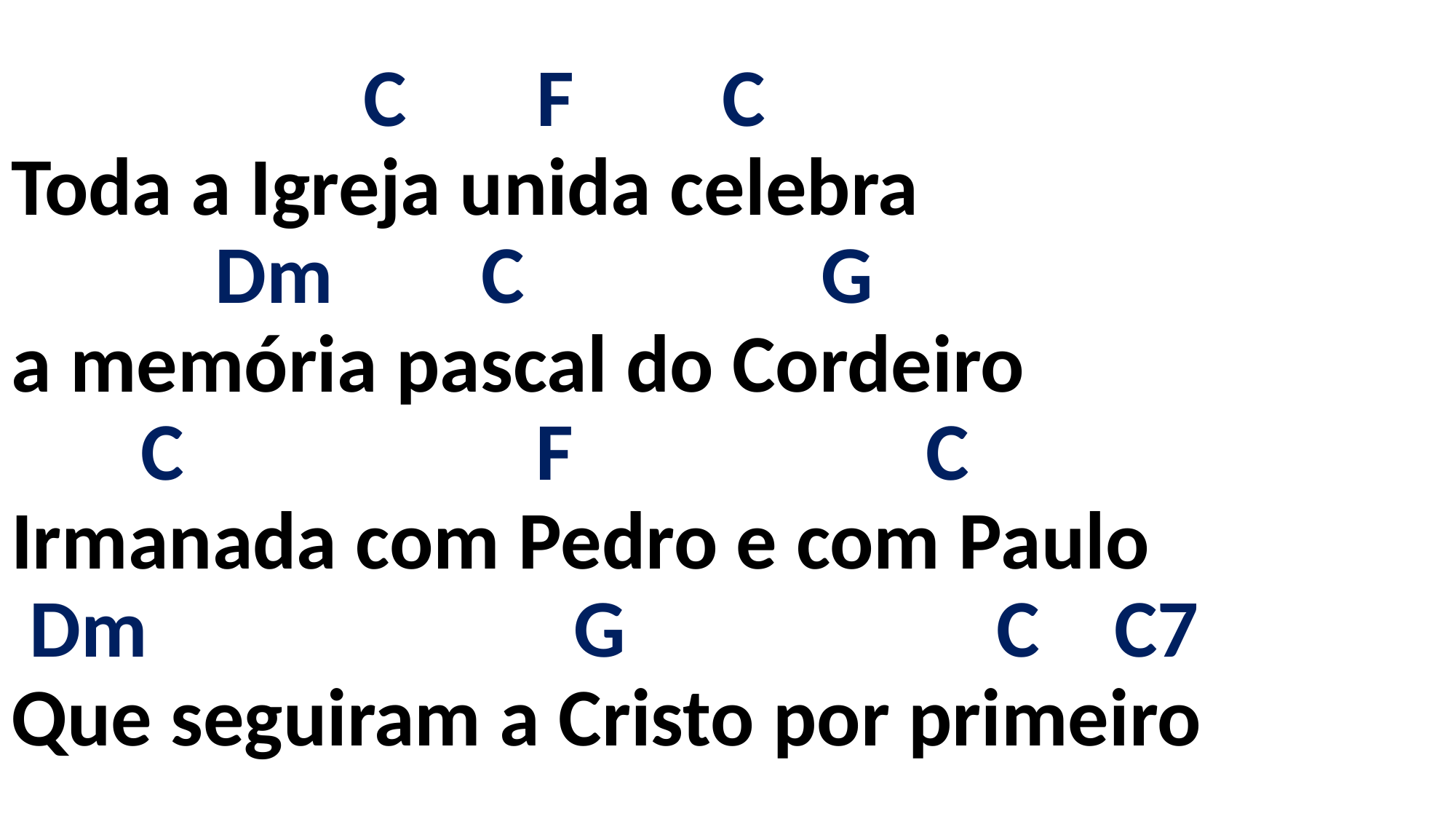

# C       F        C Toda a Igreja unida celebra Dm        C                G a memória pascal do Cordeiro C                   F                   C Irmanada com Pedro e com Paulo Dm                       G                    C    C7 Que seguiram a Cristo por primeiro